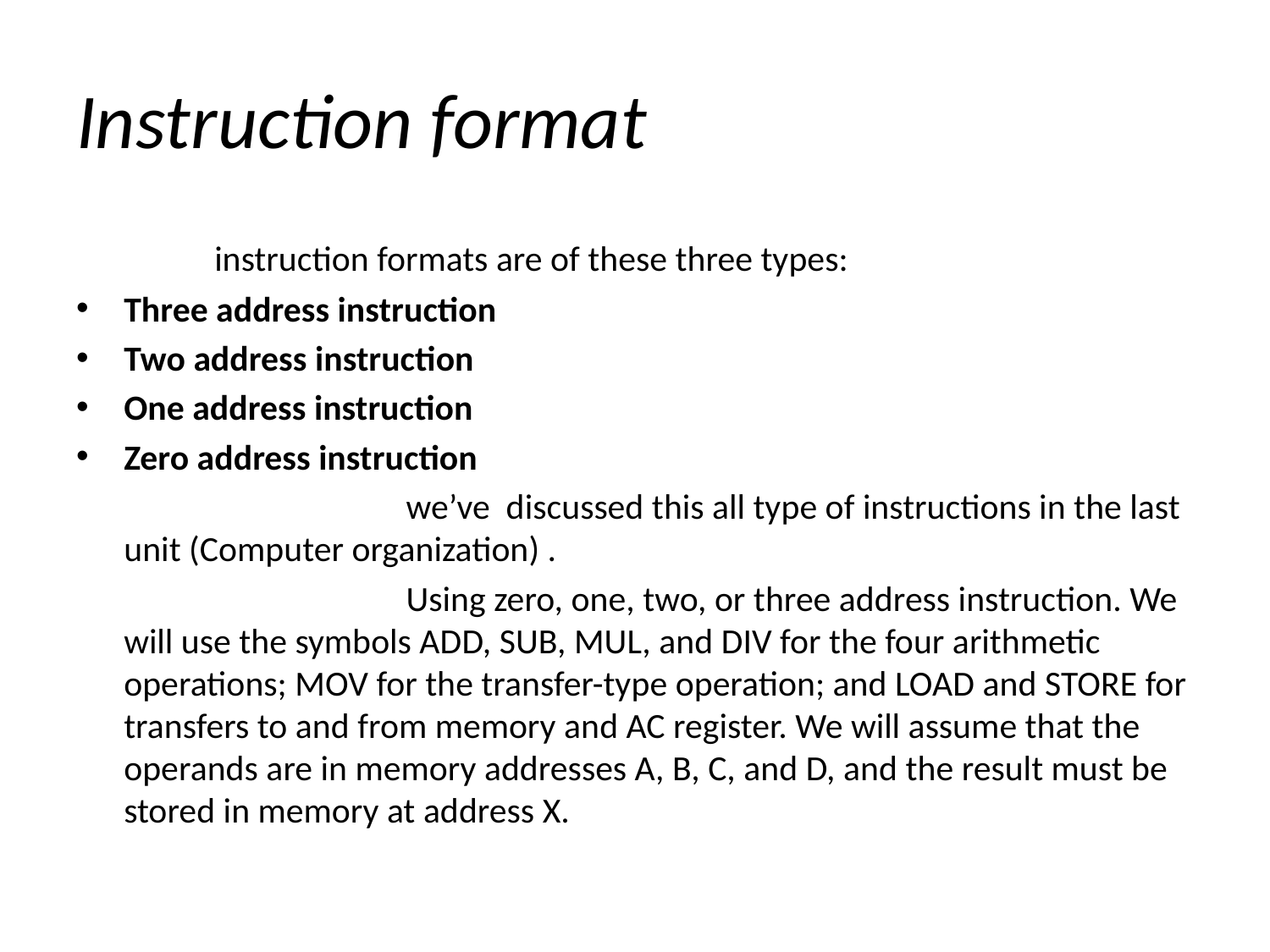

# Instruction format
                 instruction formats are of these three types:
Three address instruction
Two address instruction
One address instruction
Zero address instruction
                                         we’ve  discussed this all type of instructions in the last unit (Computer organization) .
                                         Using zero, one, two, or three address instruction. We will use the symbols ADD, SUB, MUL, and DIV for the four arithmetic operations; MOV for the transfer-type operation; and LOAD and STORE for transfers to and from memory and AC register. We will assume that the operands are in memory addresses A, B, C, and D, and the result must be stored in memory at address X.